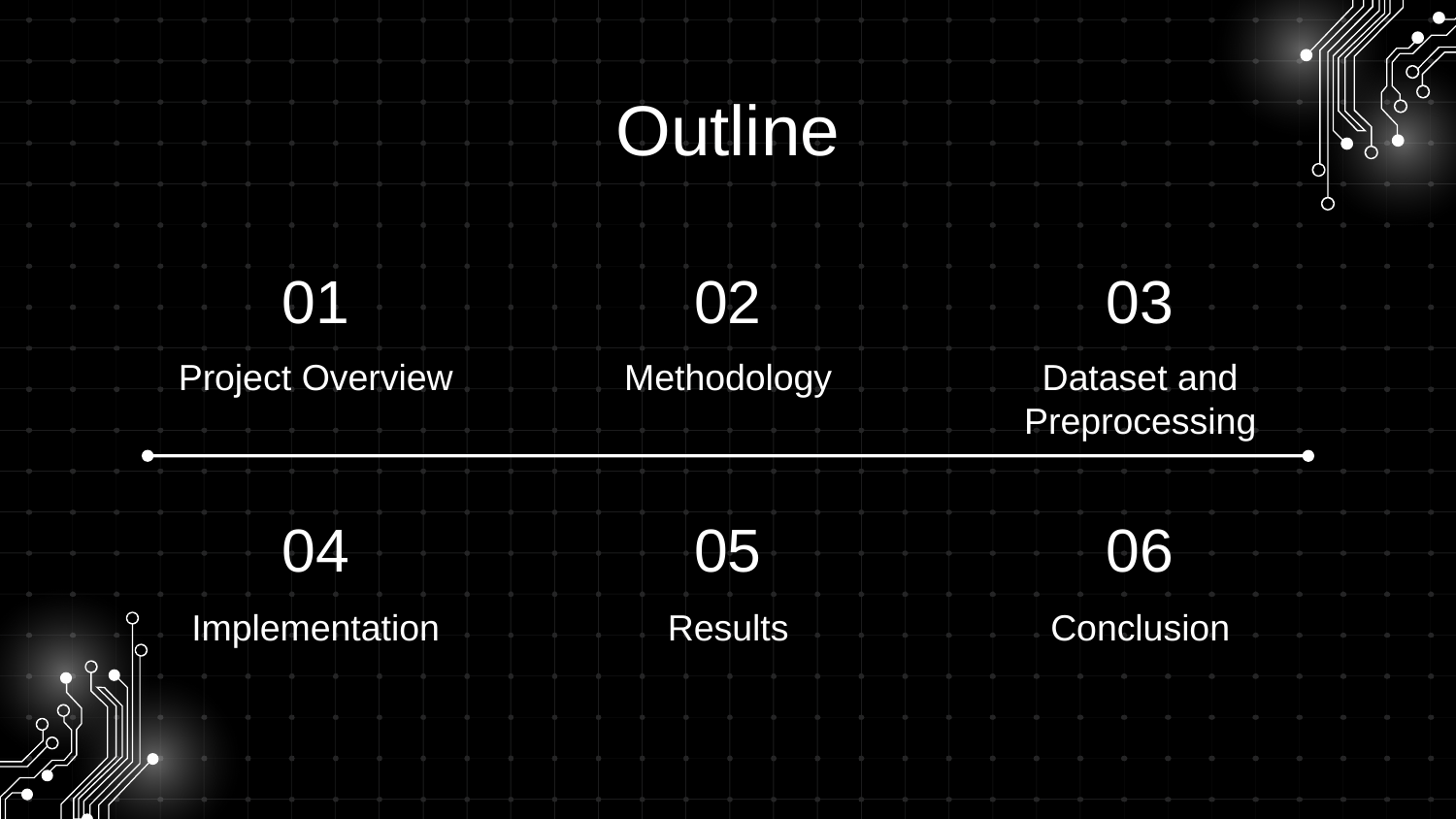

Outline
01
02
03
# Project Overview
Methodology

Dataset and Preprocessing

04
05
06
Implementation
Results

Conclusion